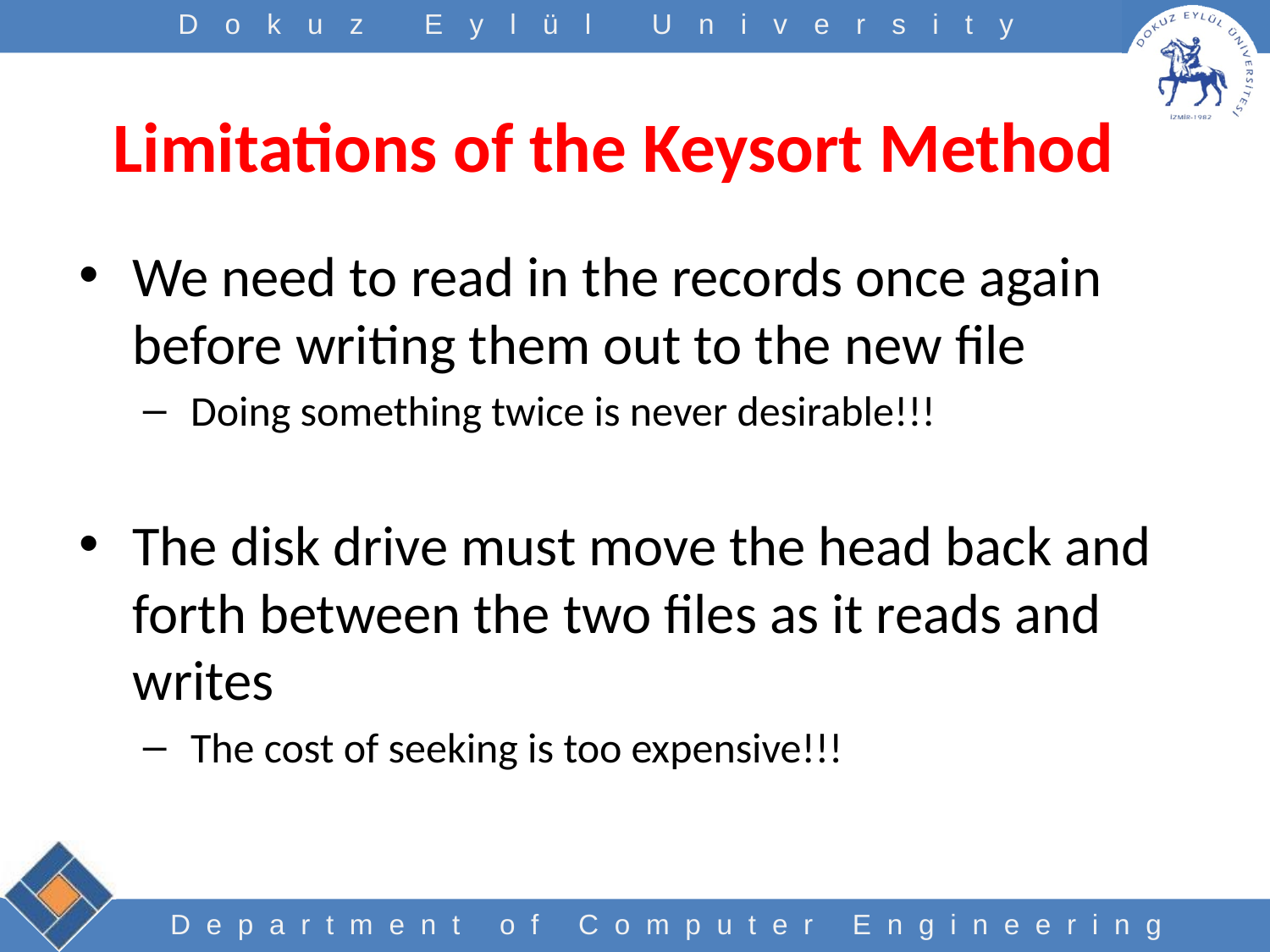

# Limitations of the Keysort Method
We need to read in the records once again before writing them out to the new file
Doing something twice is never desirable!!!

The disk drive must move the head back and forth between the two files as it reads and writes
The cost of seeking is too expensive!!!